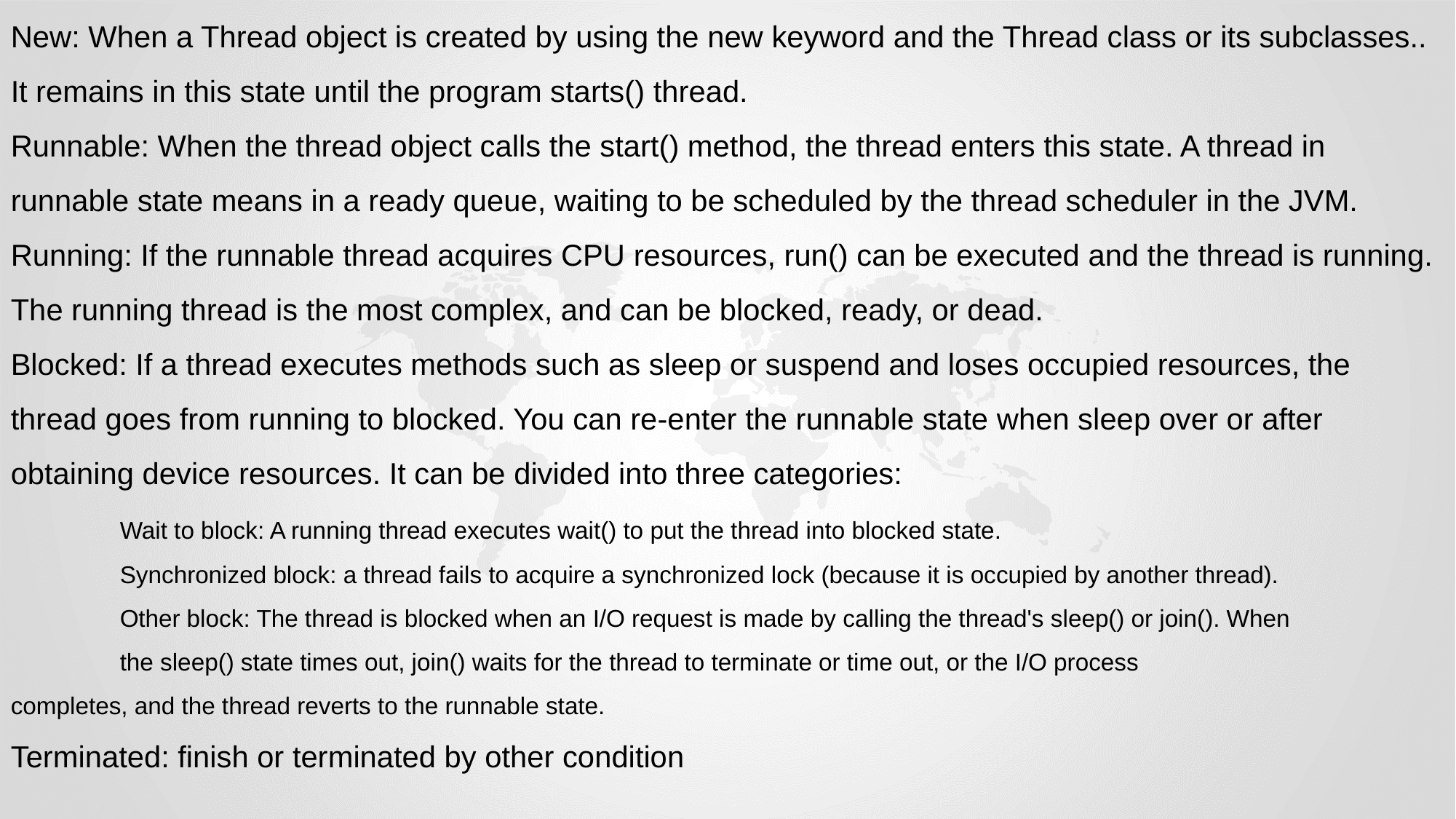

New: When a Thread object is created by using the new keyword and the Thread class or its subclasses.. It remains in this state until the program starts() thread.
Runnable: When the thread object calls the start() method, the thread enters this state. A thread in runnable state means in a ready queue, waiting to be scheduled by the thread scheduler in the JVM.
Running: If the runnable thread acquires CPU resources, run() can be executed and the thread is running. The running thread is the most complex, and can be blocked, ready, or dead.
Blocked: If a thread executes methods such as sleep or suspend and loses occupied resources, the thread goes from running to blocked. You can re-enter the runnable state when sleep over or after obtaining device resources. It can be divided into three categories:
	Wait to block: A running thread executes wait() to put the thread into blocked state.
	Synchronized block: a thread fails to acquire a synchronized lock (because it is occupied by another thread).
	Other block: The thread is blocked when an I/O request is made by calling the thread's sleep() or join(). When 			the sleep() state times out, join() waits for the thread to terminate or time out, or the I/O process 			completes, and the thread reverts to the runnable state.
Terminated: finish or terminated by other condition